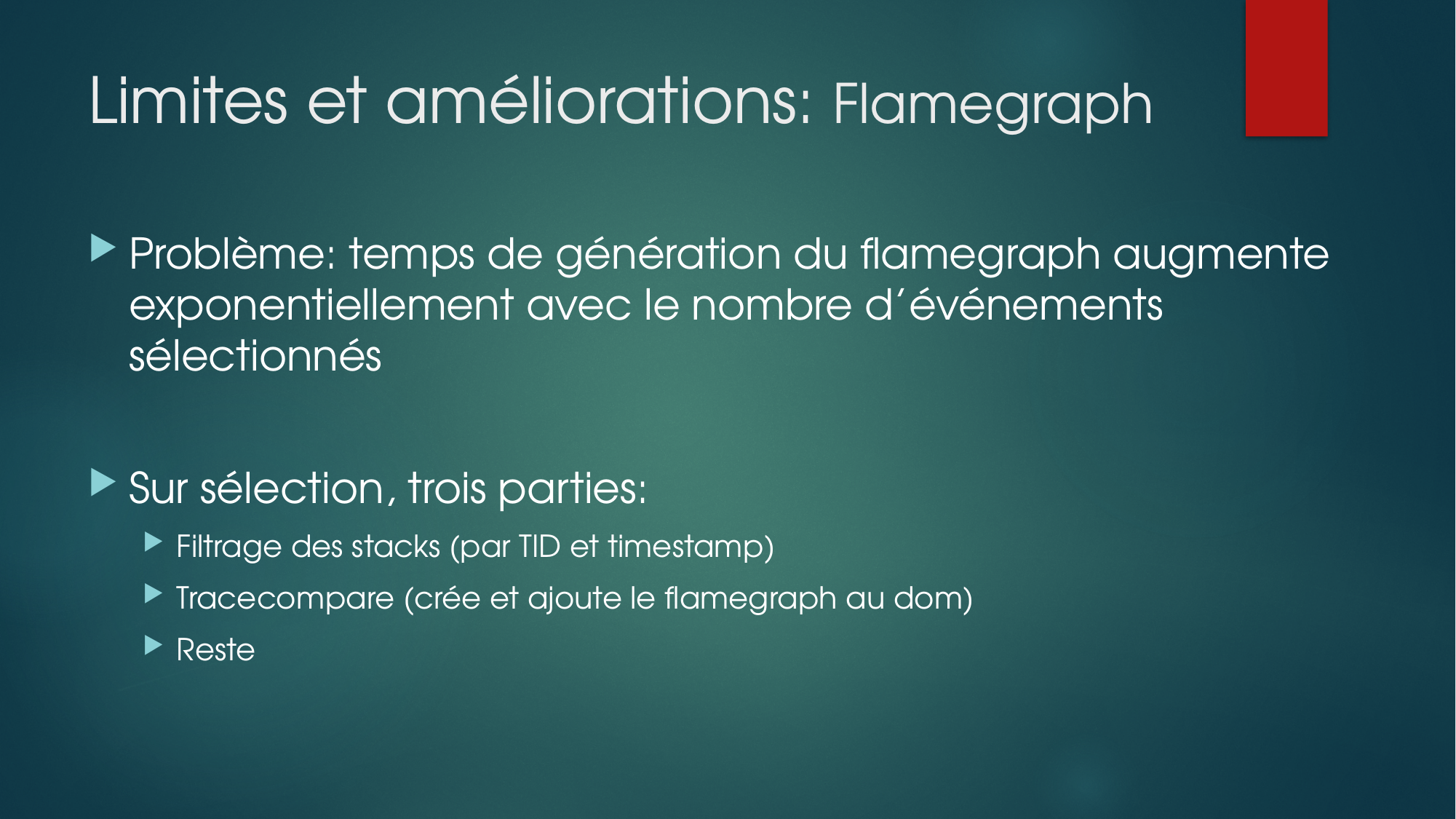

# Limites et améliorations: Flamegraph
Problème: temps de génération du flamegraph augmente exponentiellement avec le nombre d’événements sélectionnés

Sur sélection, trois parties:
Filtrage des stacks (par TID et timestamp)
Tracecompare (crée et ajoute le flamegraph au dom)
Reste